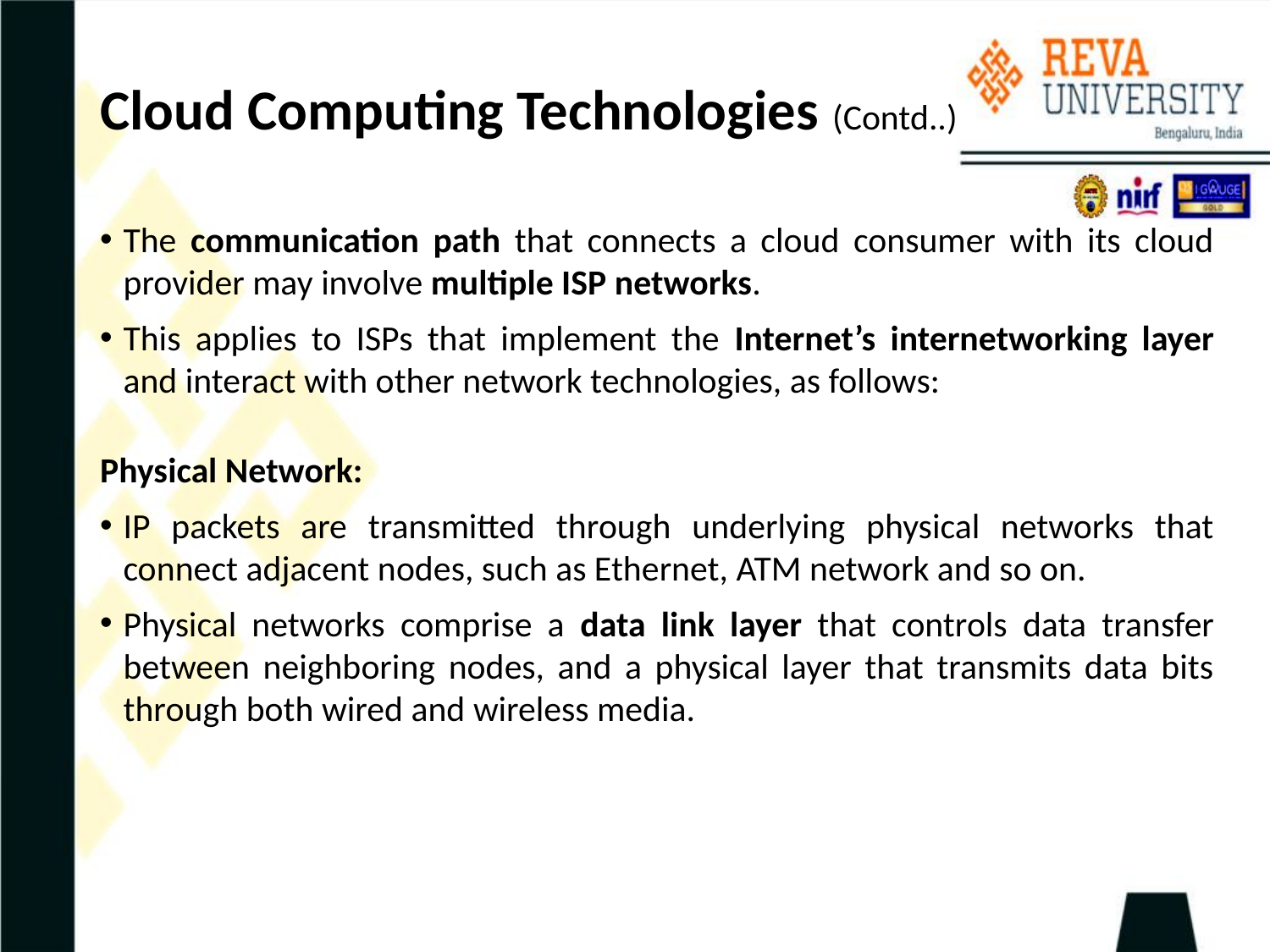

# Cloud Computing Technologies (Contd..)
The communication path that connects a cloud consumer with its cloud provider may involve multiple ISP networks.
This applies to ISPs that implement the Internet’s internetworking layer and interact with other network technologies, as follows:

Physical Network:
IP packets are transmitted through underlying physical networks that connect adjacent nodes, such as Ethernet, ATM network and so on.
Physical networks comprise a data link layer that controls data transfer between neighboring nodes, and a physical layer that transmits data bits through both wired and wireless media.